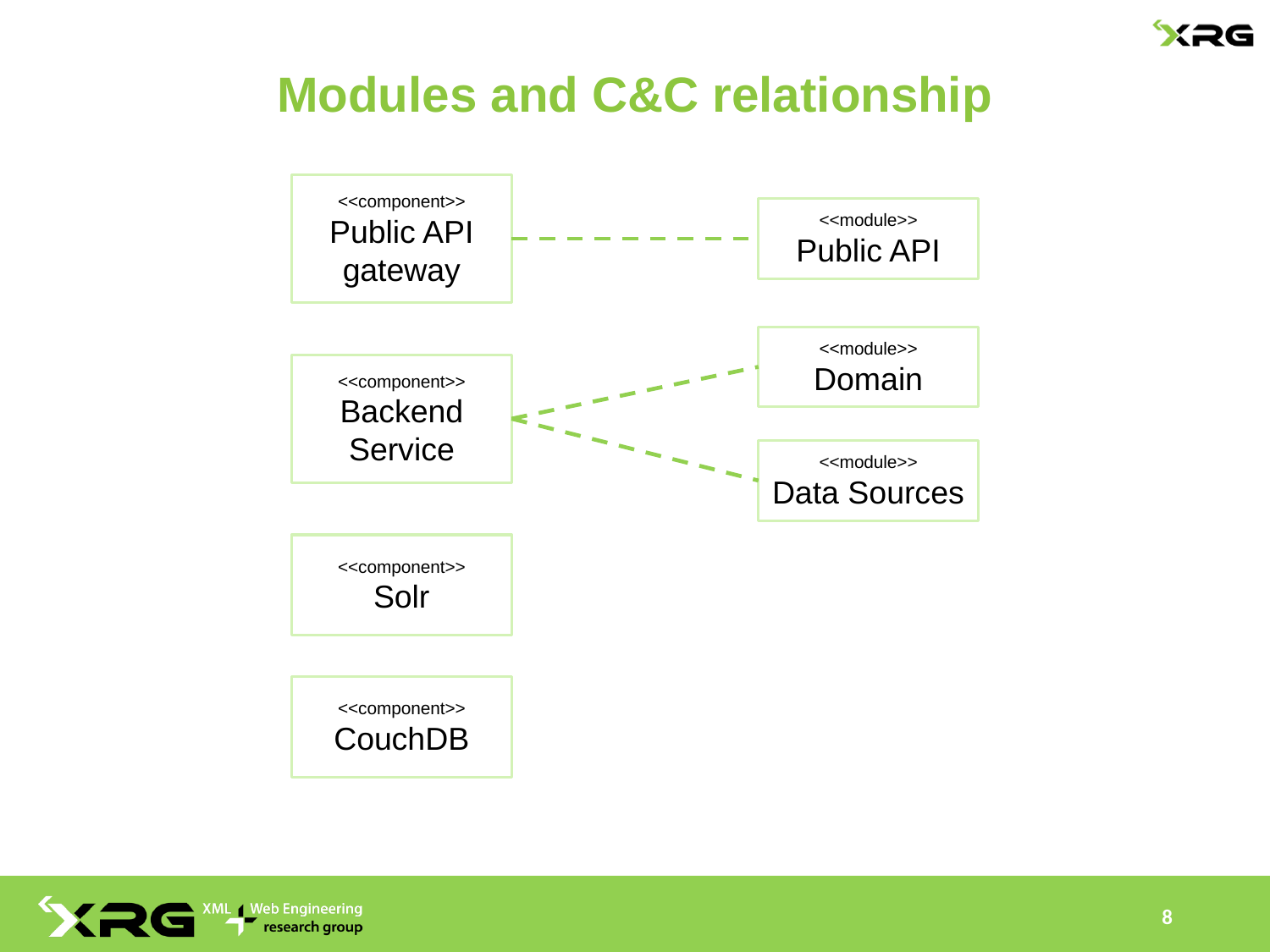

# Modules and C&C relationship
<<component>>
Public API gateway
<<module>>
Public API
<<module>>
Domain
<<component>>
Backend Service
<<module>>
Data Sources
<<component>>
Solr
<<component>>
CouchDB
8